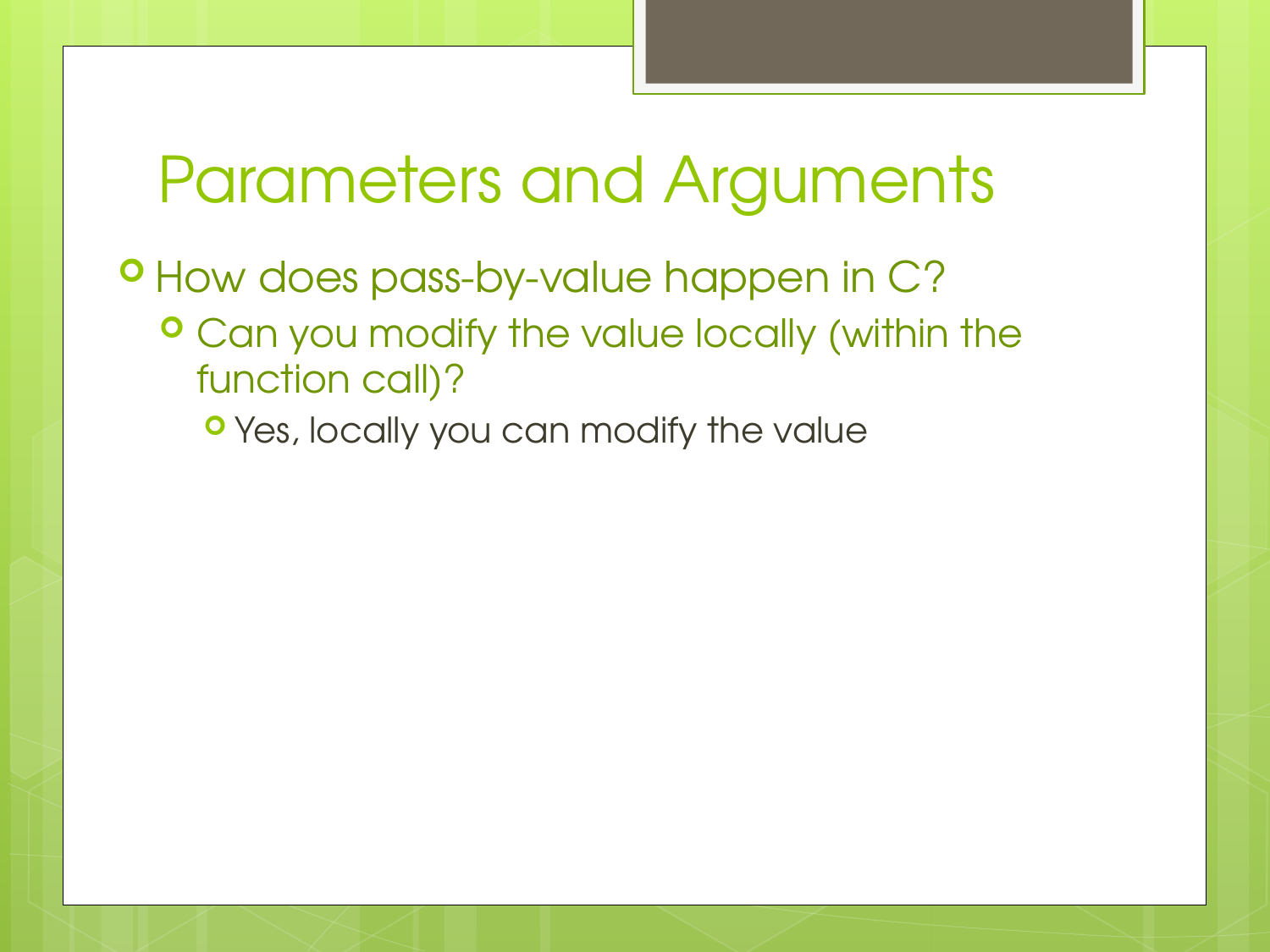

# Parameters and Arguments
How does pass-by-value happen in C?
Can you modify the value locally (within the function call)?
Yes, locally you can modify the value